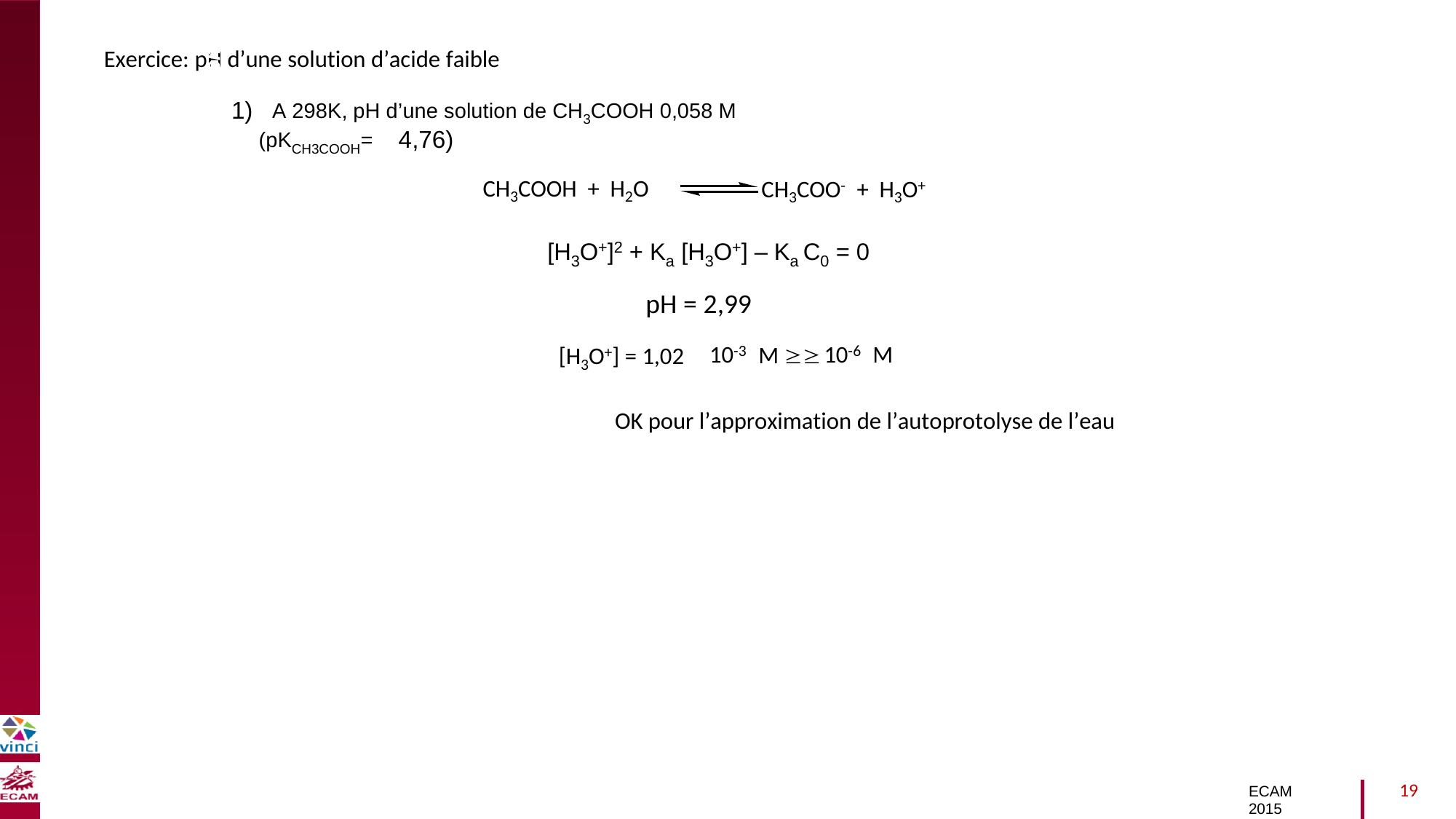

Exercice: pH d’une solution d’acide faible
1)
A 298K, pH d’une solution de CH3COOH 0,058 M
(pKCH3COOH=
4,76)
CH3COO-   +  H3O+
CH3COOH  +  H2O

B2040-Chimie du vivant et environnement
[H3O+]2 + Ka [H3O+] – Ka C0 = 0
pH = 2,99
M ≥≥
[H3O+] = 1,02
10-3
10-6
M
OK pour l’approximation de l’autoprotolyse de l’eau

19
ECAM 2015